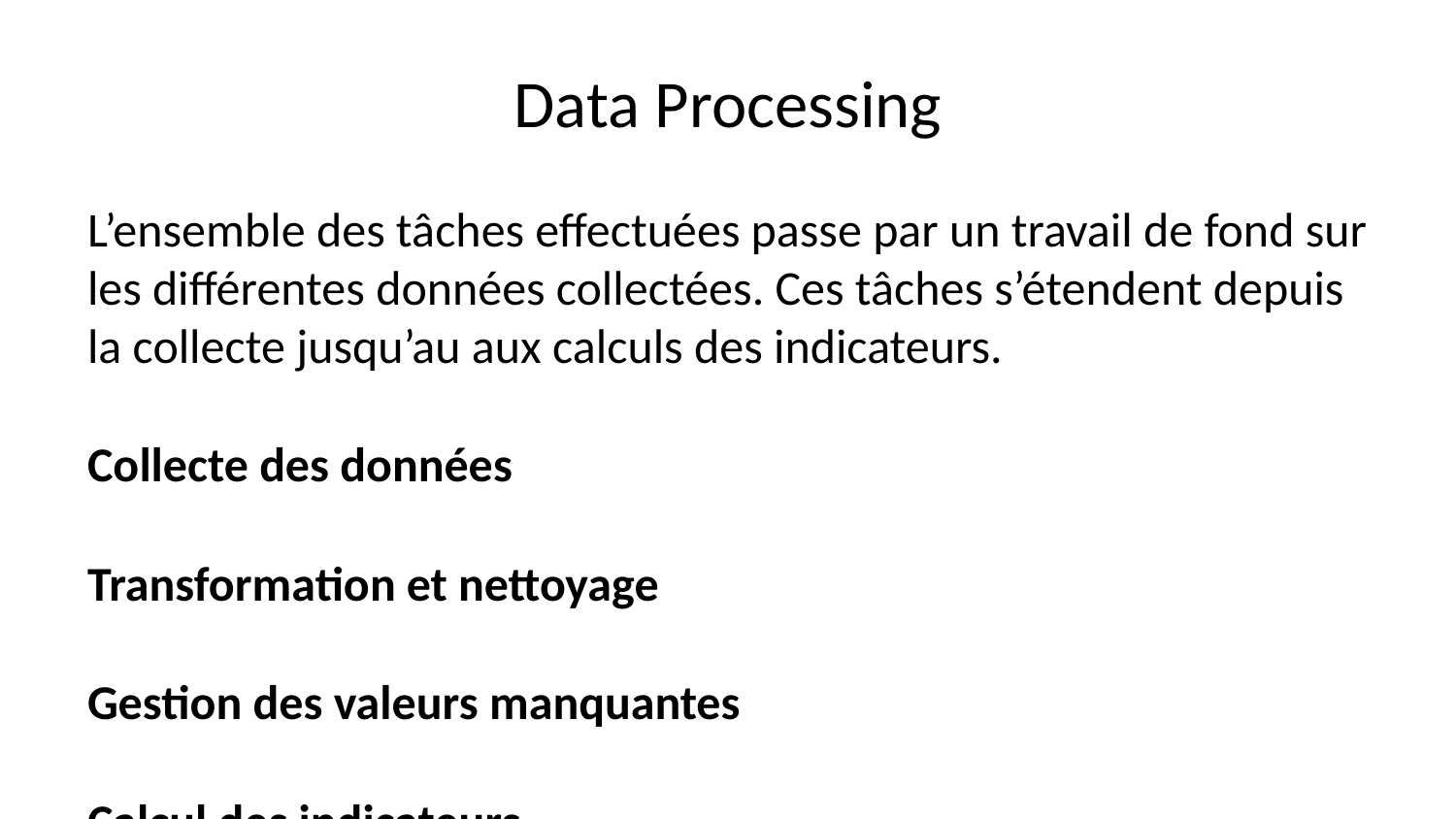

# Data Processing
L’ensemble des tâches effectuées passe par un travail de fond sur les différentes données collectées. Ces tâches s’étendent depuis la collecte jusqu’au aux calculs des indicateurs.
Collecte des données
Transformation et nettoyage
Gestion des valeurs manquantes
Calcul des indicateurs